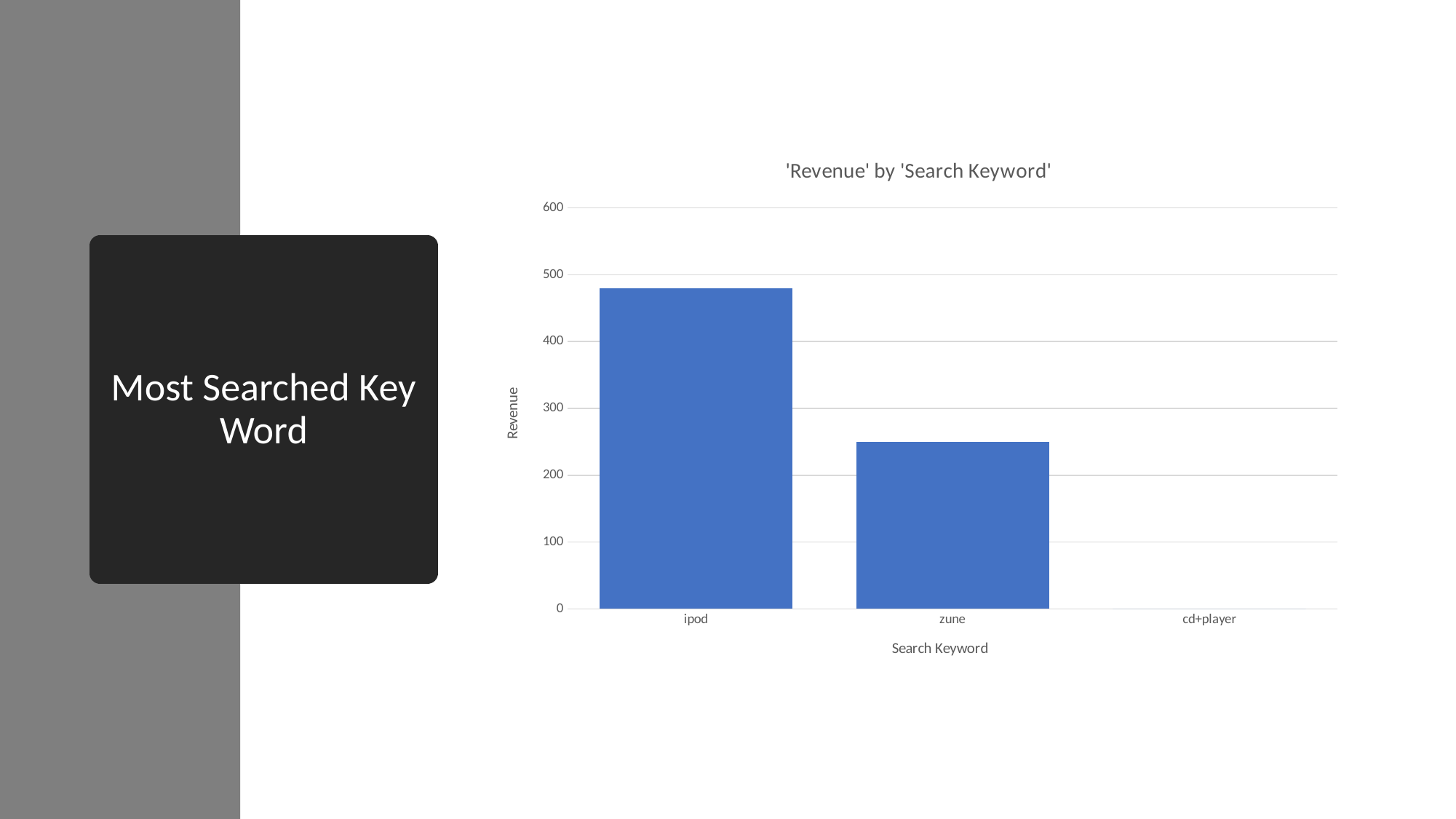

### Chart: 'Revenue' by 'Search Keyword'

| Category |  |
|---|---|
| ipod | 480.0 |
| zune | 250.0 |
| cd+player | 0.0 |
# Most Searched Key Word